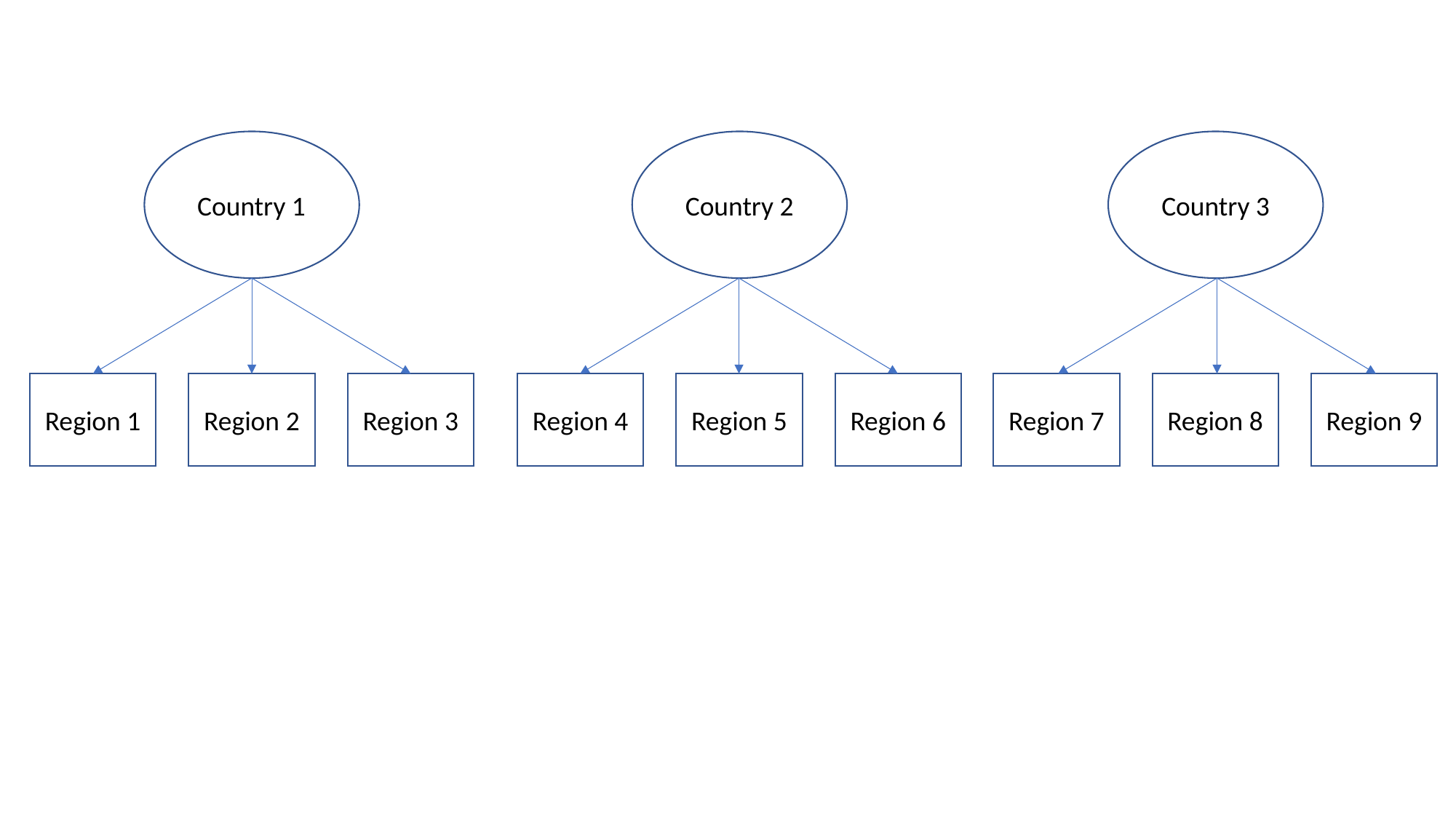

Country 1
Country 2
Country 3
Region 2
Region 3
Region 5
Region 6
Region 8
Region 9
Region 1
Region 4
Region 7